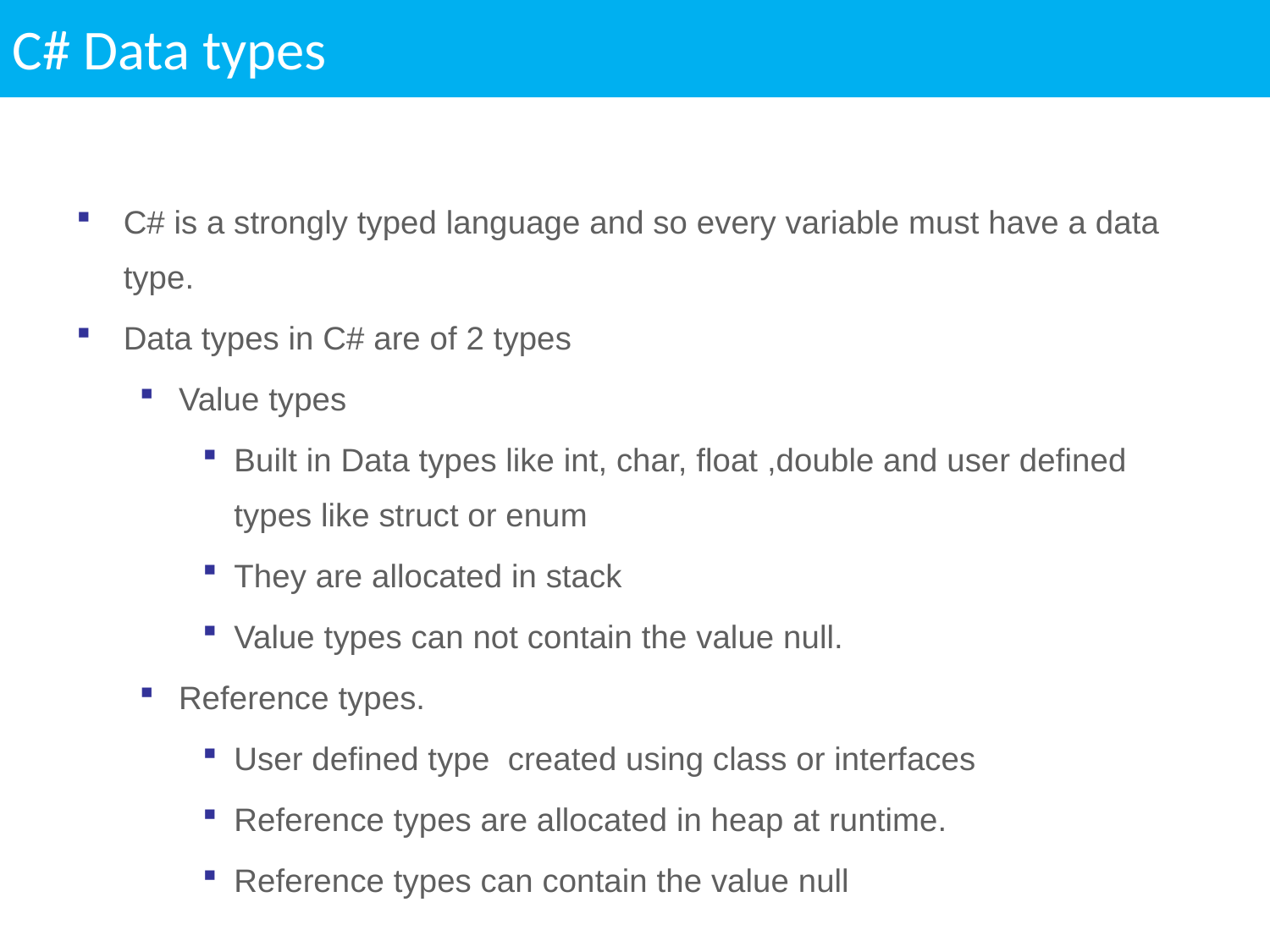

C# Data types

C# is a strongly typed language and so every variable must have a data type.
Data types in C# are of 2 types
Value types
Built in Data types like int, char, float ,double and user defined types like struct or enum
They are allocated in stack
Value types can not contain the value null.
Reference types.
User defined type  created using class or interfaces
Reference types are allocated in heap at runtime.
Reference types can contain the value null